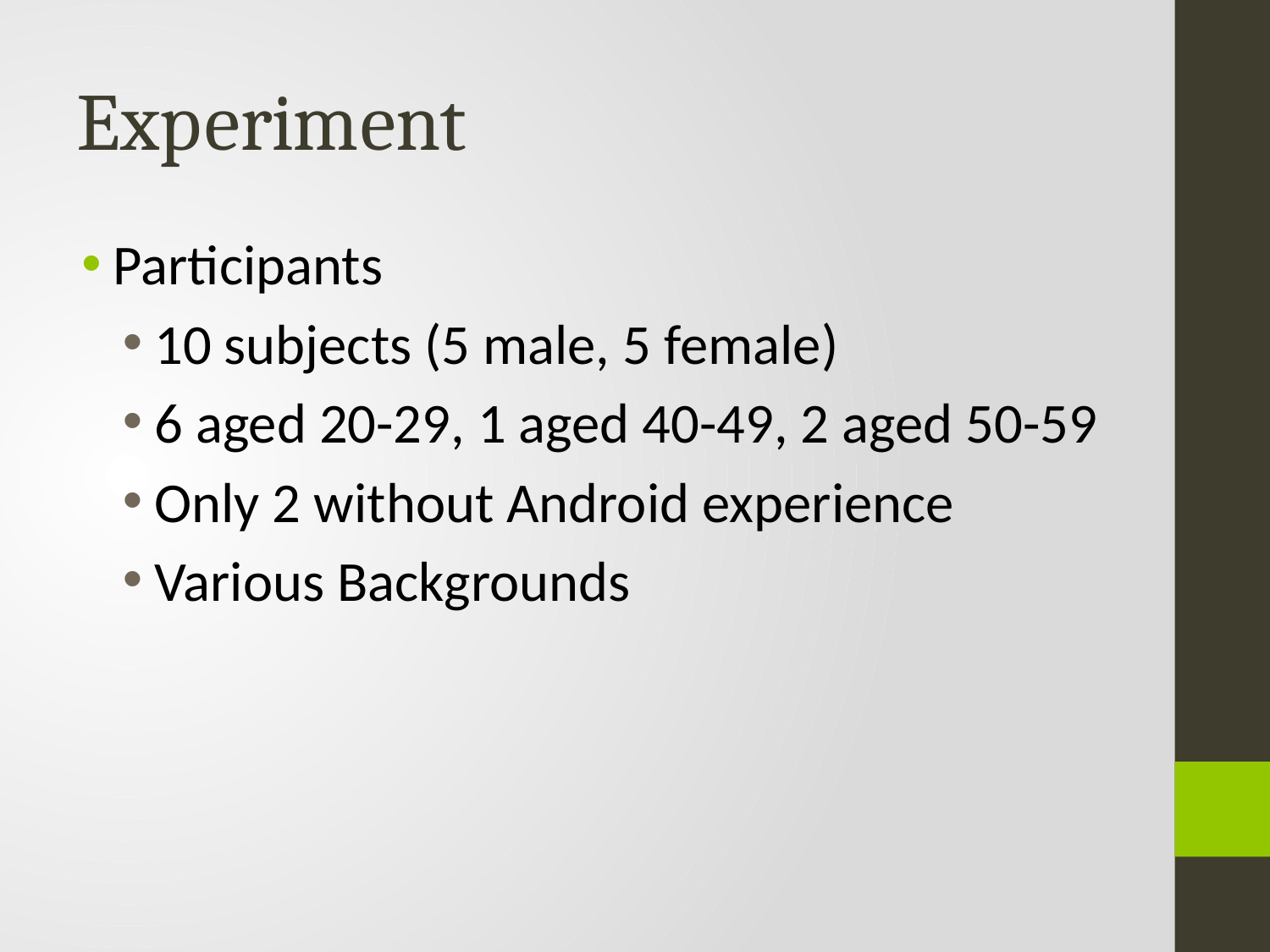

# Experiment
Participants
10 subjects (5 male, 5 female)
6 aged 20-29, 1 aged 40-49, 2 aged 50-59
Only 2 without Android experience
Various Backgrounds